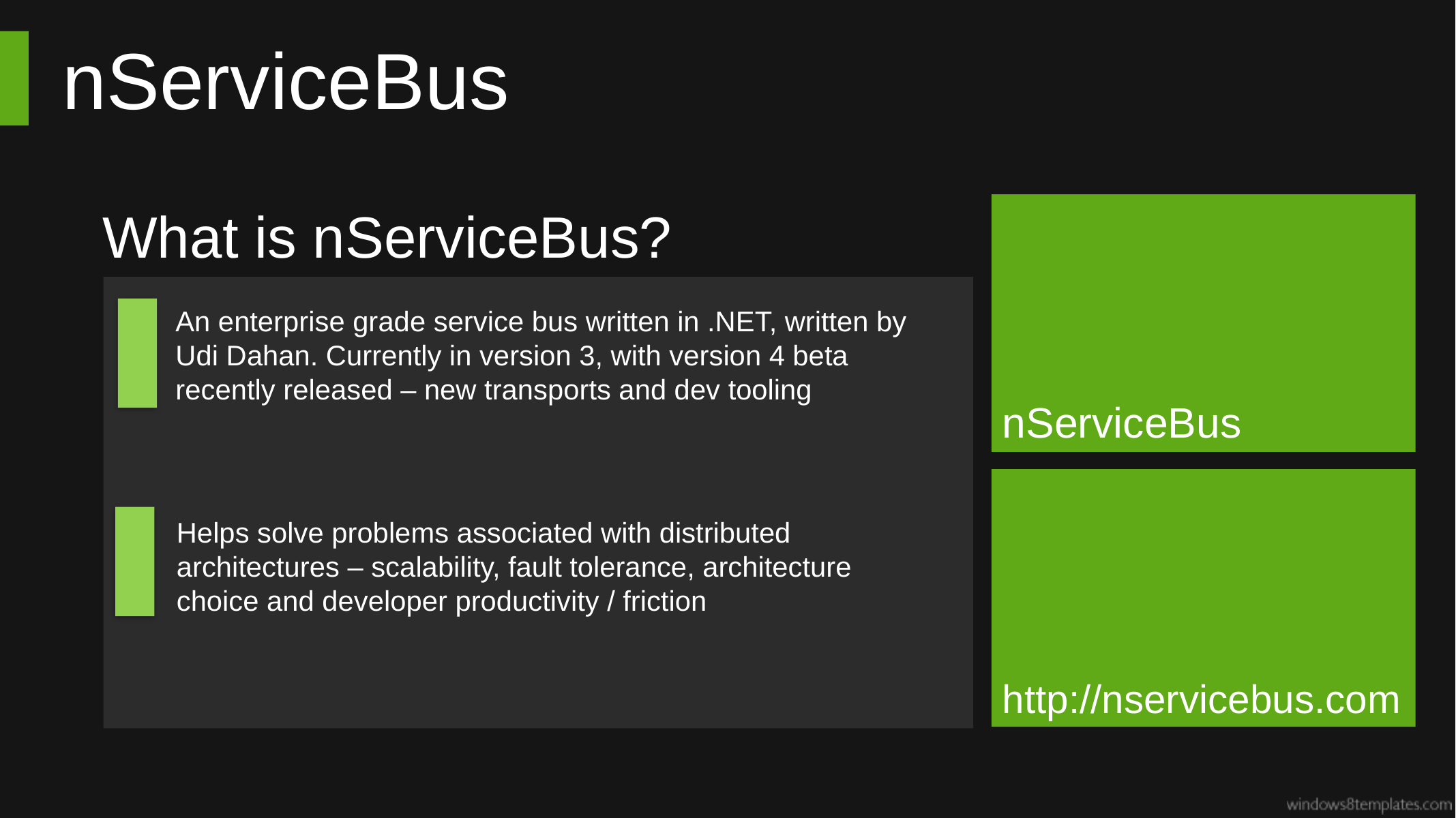

# nServiceBus
What is nServiceBus?

nServiceBus

An enterprise grade service bus written in .NET, written by Udi Dahan. Currently in version 3, with version 4 beta recently released – new transports and dev tooling

http://nservicebus.com

Helps solve problems associated with distributed architectures – scalability, fault tolerance, architecture choice and developer productivity / friction